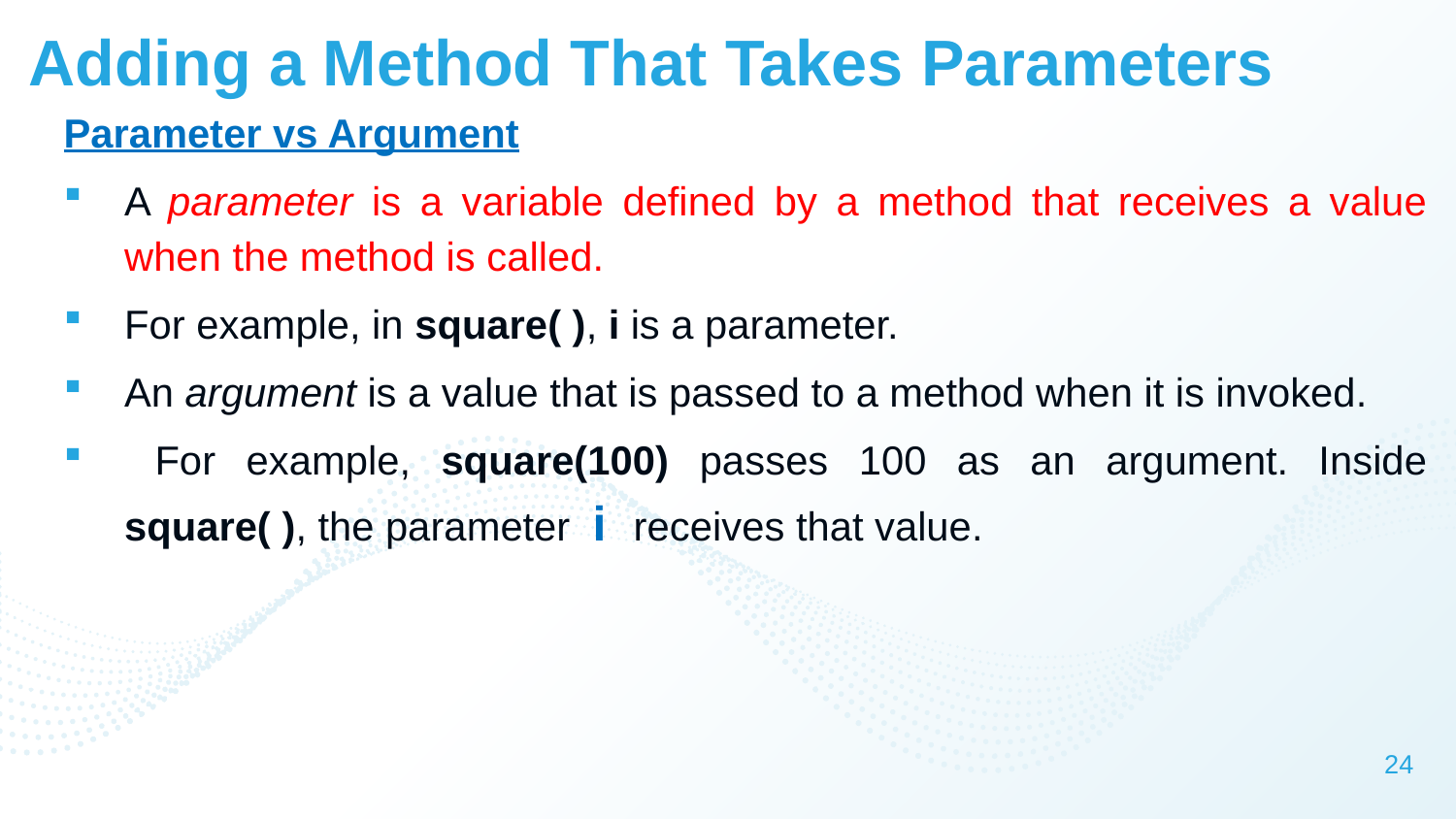

# Adding a Method That Takes Parameters
Parameter vs Argument
A parameter is a variable defined by a method that receives a value when the method is called.
For example, in square( ), i is a parameter.
An argument is a value that is passed to a method when it is invoked.
 For example, square(100) passes 100 as an argument. Inside square( ), the parameter  i  receives that value.
24